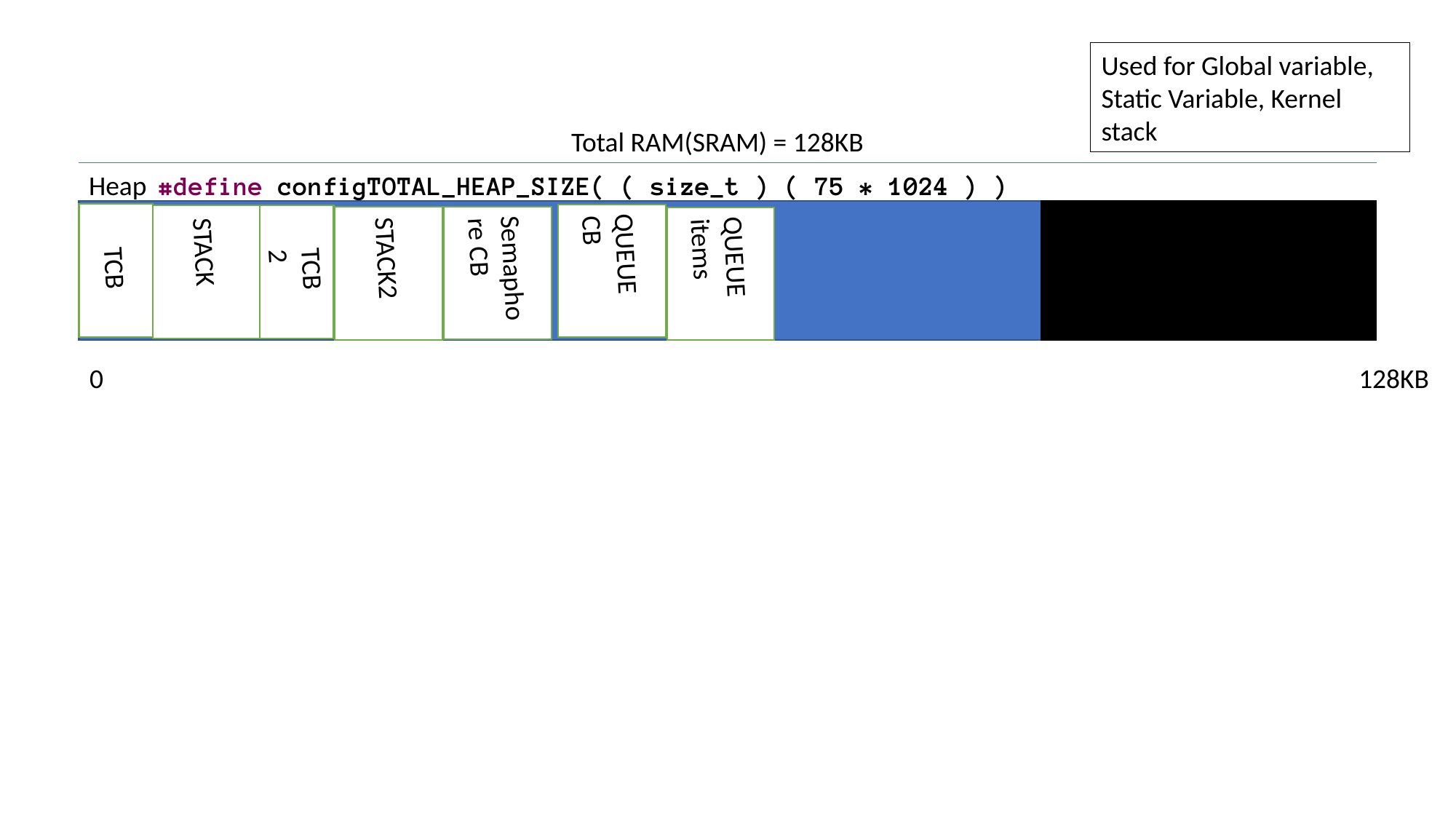

Used for Global variable,
Static Variable, Kernel stack
Total RAM(SRAM) = 128KB
Heap  #define configTOTAL_HEAP_SIZE( ( size_t ) ( 75 * 1024 ) )

TCB

QUEUE CB

TCB2

STACK

Semaphore CB

STACK2

QUEUE items
0
128KB